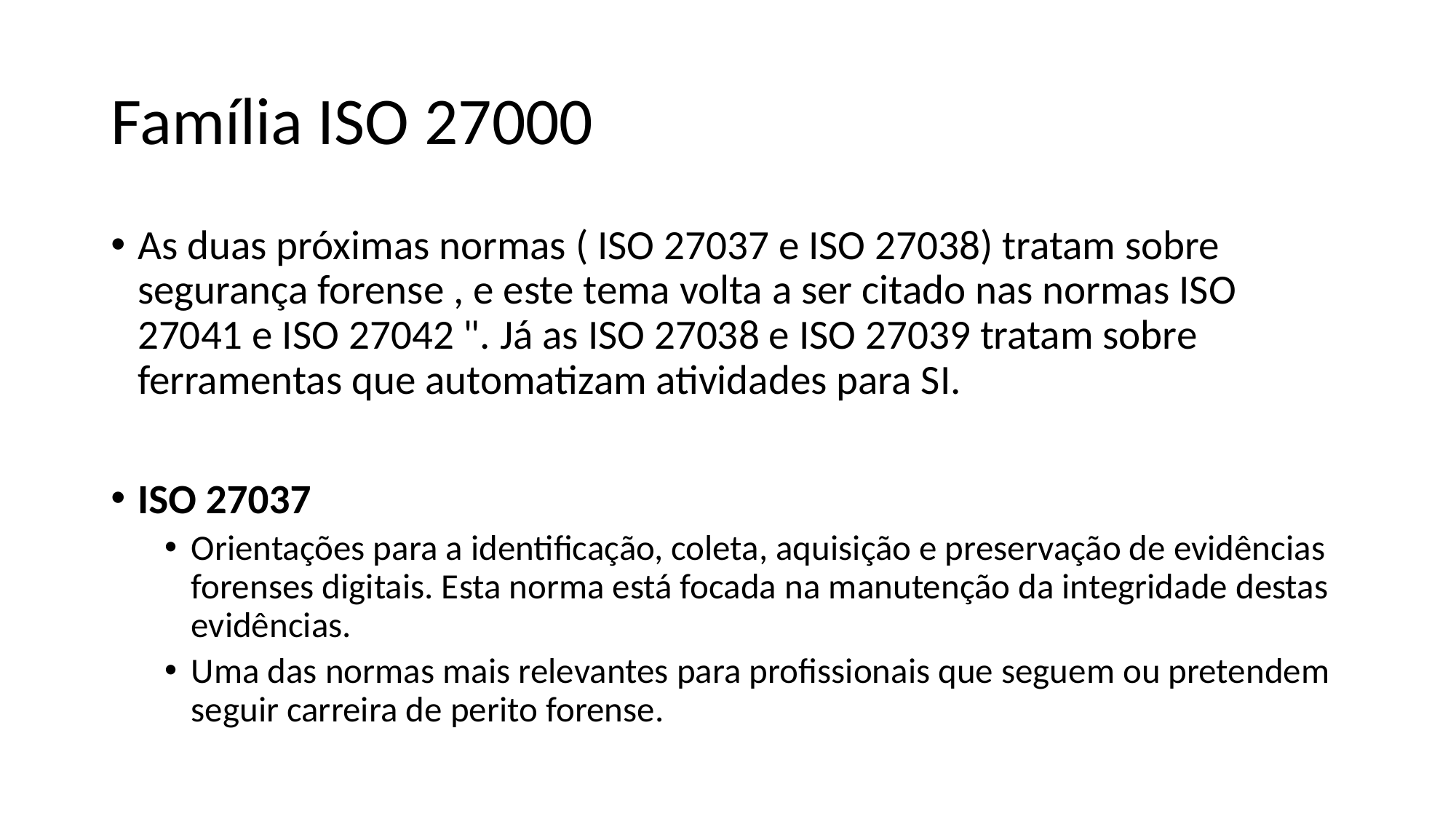

# Família ISO 27000
As duas próximas normas ( ISO 27037 e ISO 27038) tratam sobre segurança forense , e este tema volta a ser citado nas normas ISO 27041 e ISO 27042 ". Já as ISO 27038 e ISO 27039 tratam sobre ferramentas que automatizam atividades para SI.

ISO 27037
Orientações para a identificação, coleta, aquisição e preservação de evidências forenses digitais. Esta norma está focada na manutenção da integridade destas evidências.
Uma das normas mais relevantes para profissionais que seguem ou pretendem seguir carreira de perito forense.